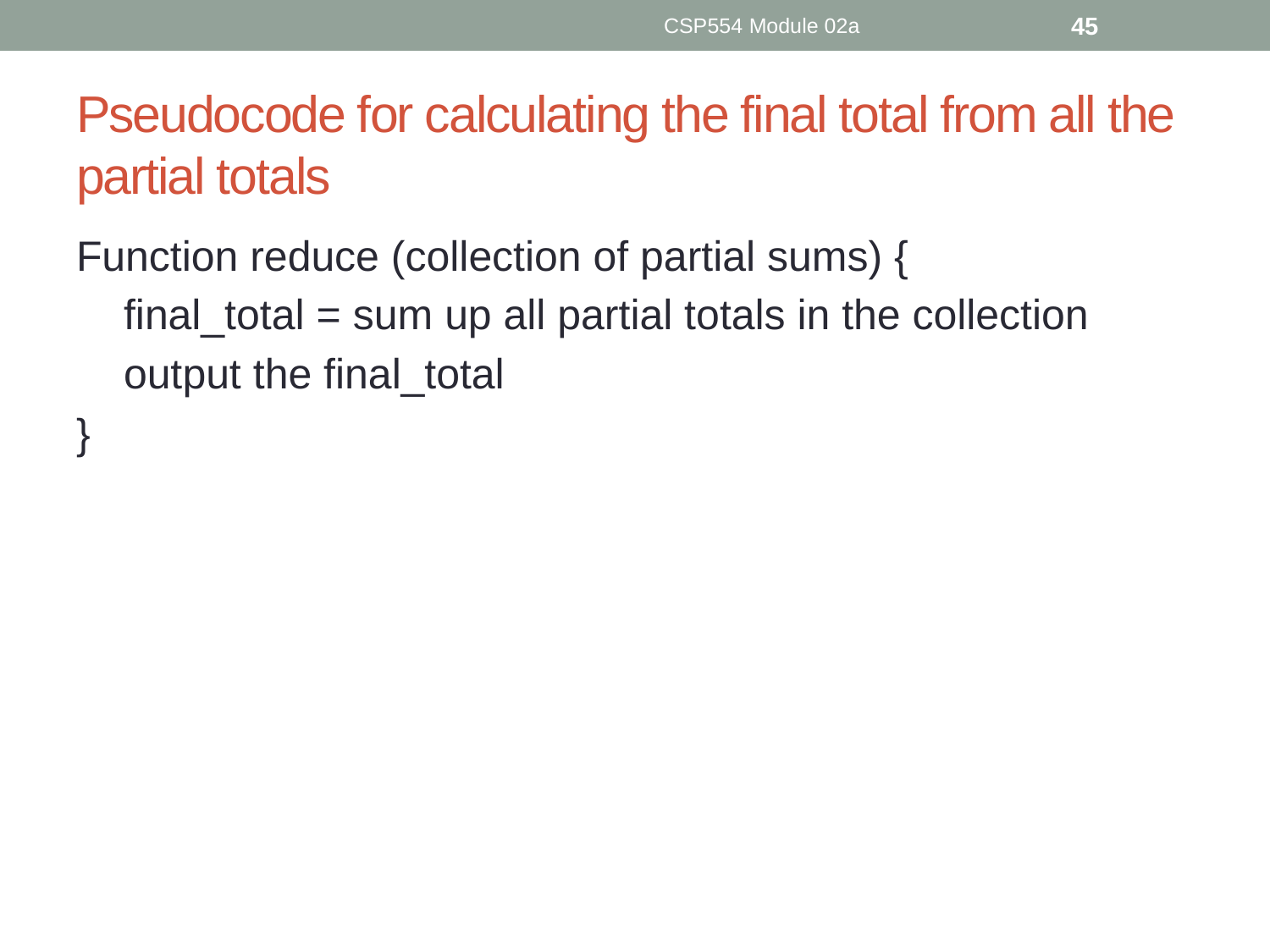

CSP554 Module 02a
45
# Pseudocode for calculating the final total from all the partial totals
Function reduce (collection of partial sums) {
    final_total = sum up all partial totals in the collection
    output the final_total
}